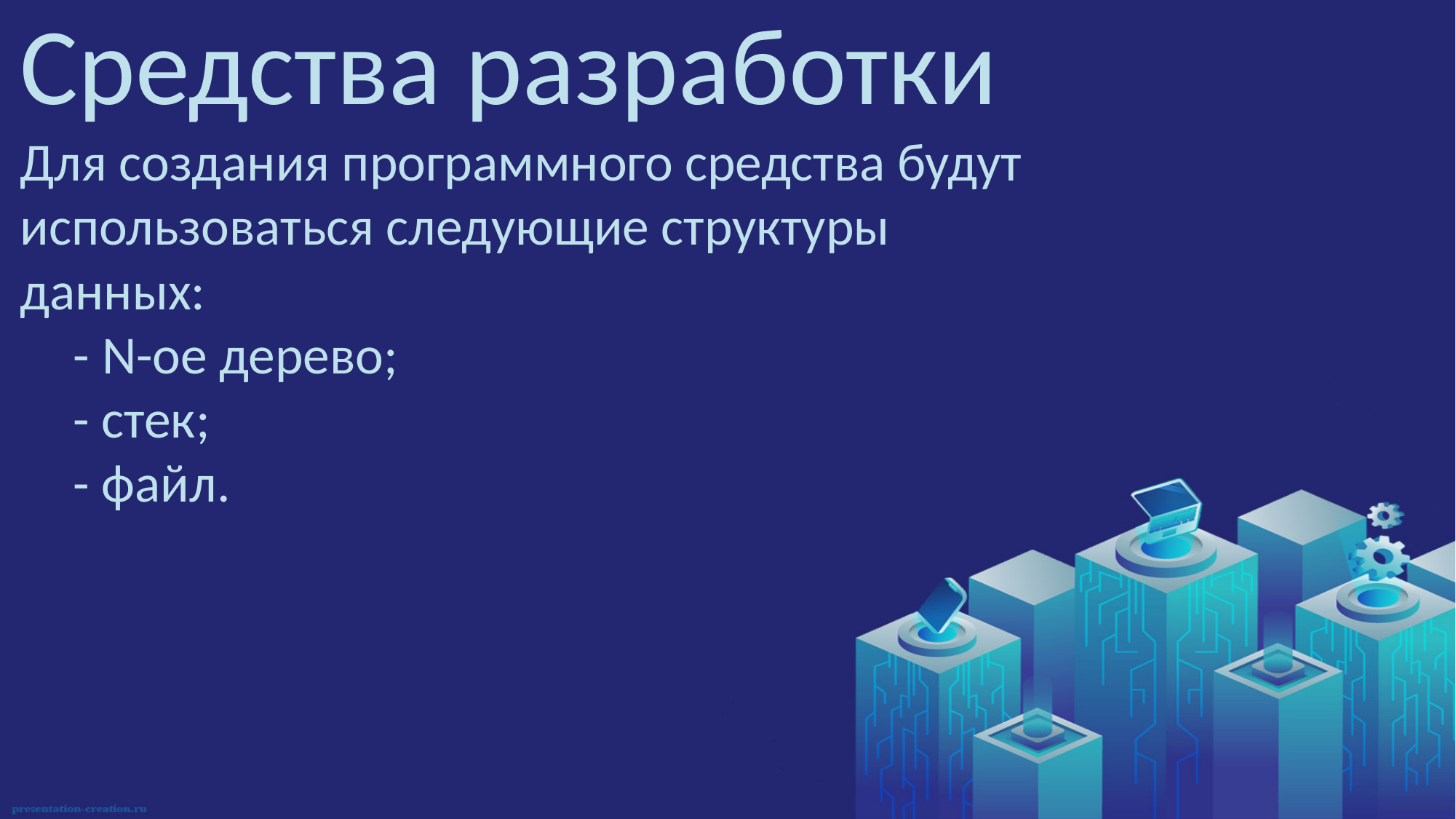

# Средства разработки
Для создания программного средства будут использоваться следующие структуры данных:
	- N-ое дерево;
	- стек;
	- файл.